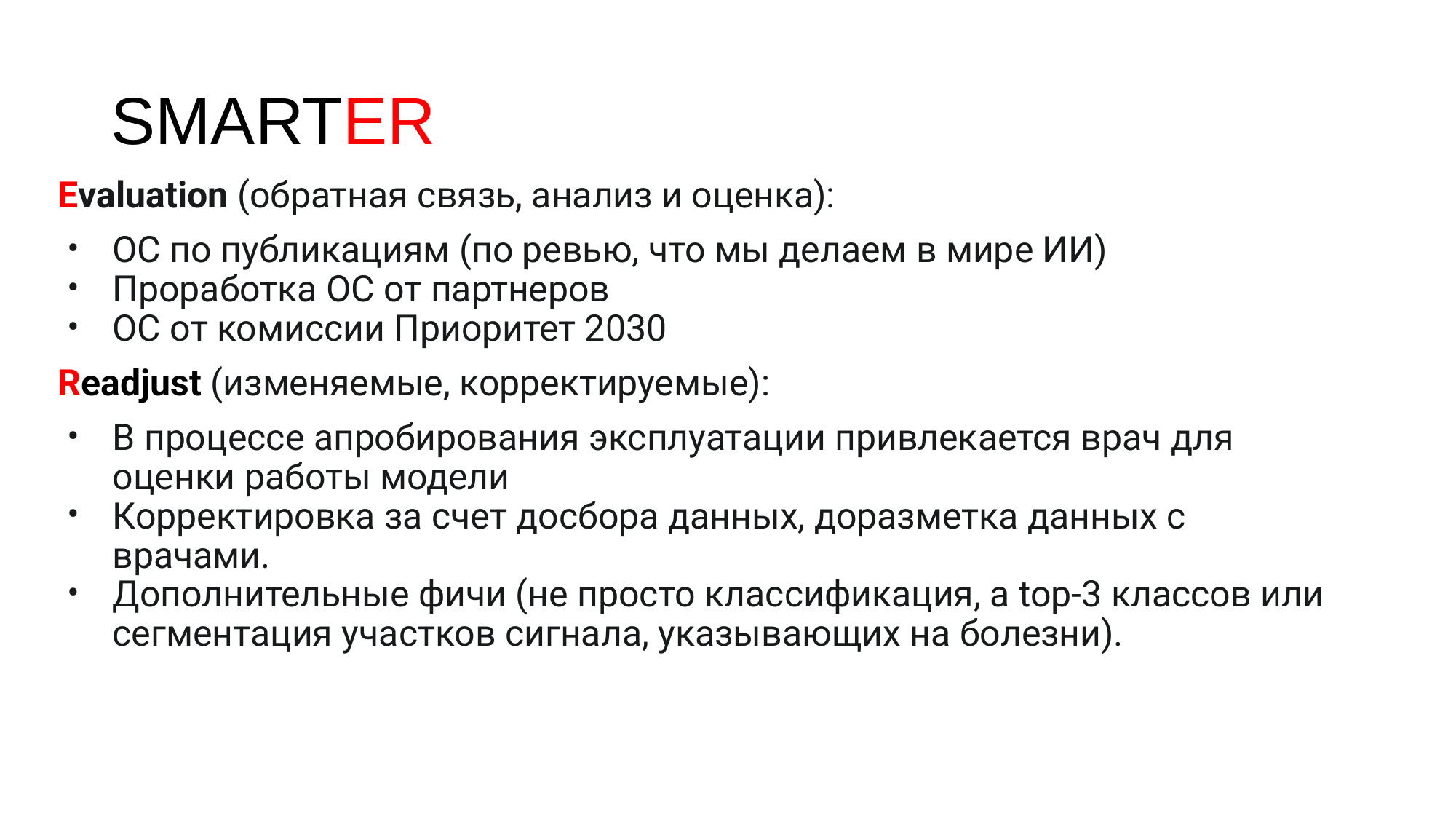

# SMARTER
Evaluation (обратная связь, анализ и оценка):
ОС по публикациям (по ревью, что мы делаем в мире ИИ)
Проработка ОС от партнеров
ОС от комиссии Приоритет 2030
Readjust (изменяемые, корректируемые):
В процессе апробирования эксплуатации привлекается врач для оценки работы модели
Корректировка за счет досбора данных, доразметка данных с врачами.
Дополнительные фичи (не просто классификация, а top-3 классов или сегментация участков сигнала, указывающих на болезни).